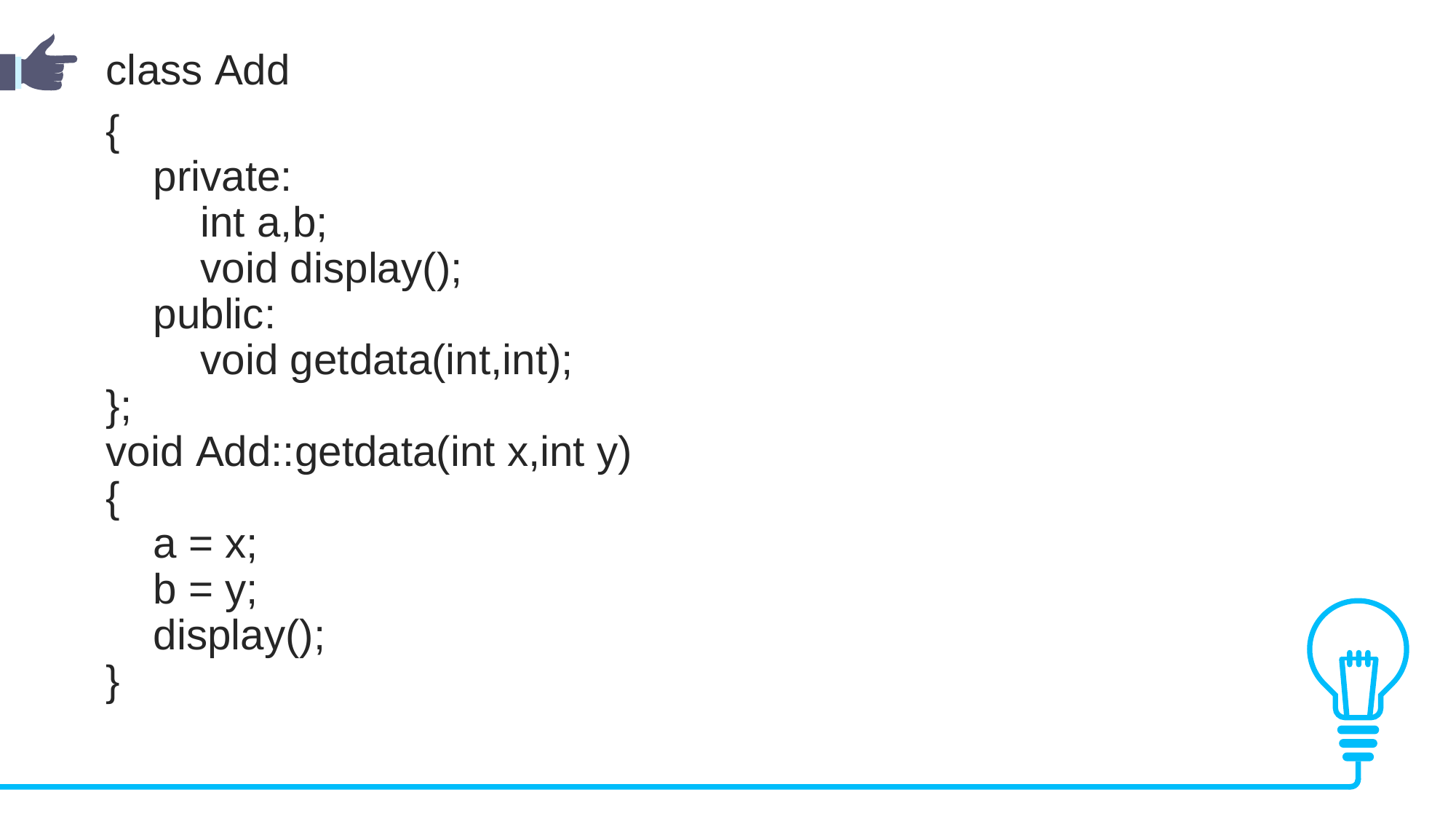

class Add
{
    private:
        int a,b;
        void display();
    public:
        void getdata(int,int);
};
void Add::getdata(int x,int y)
{
    a = x;
    b = y;
    display();
}